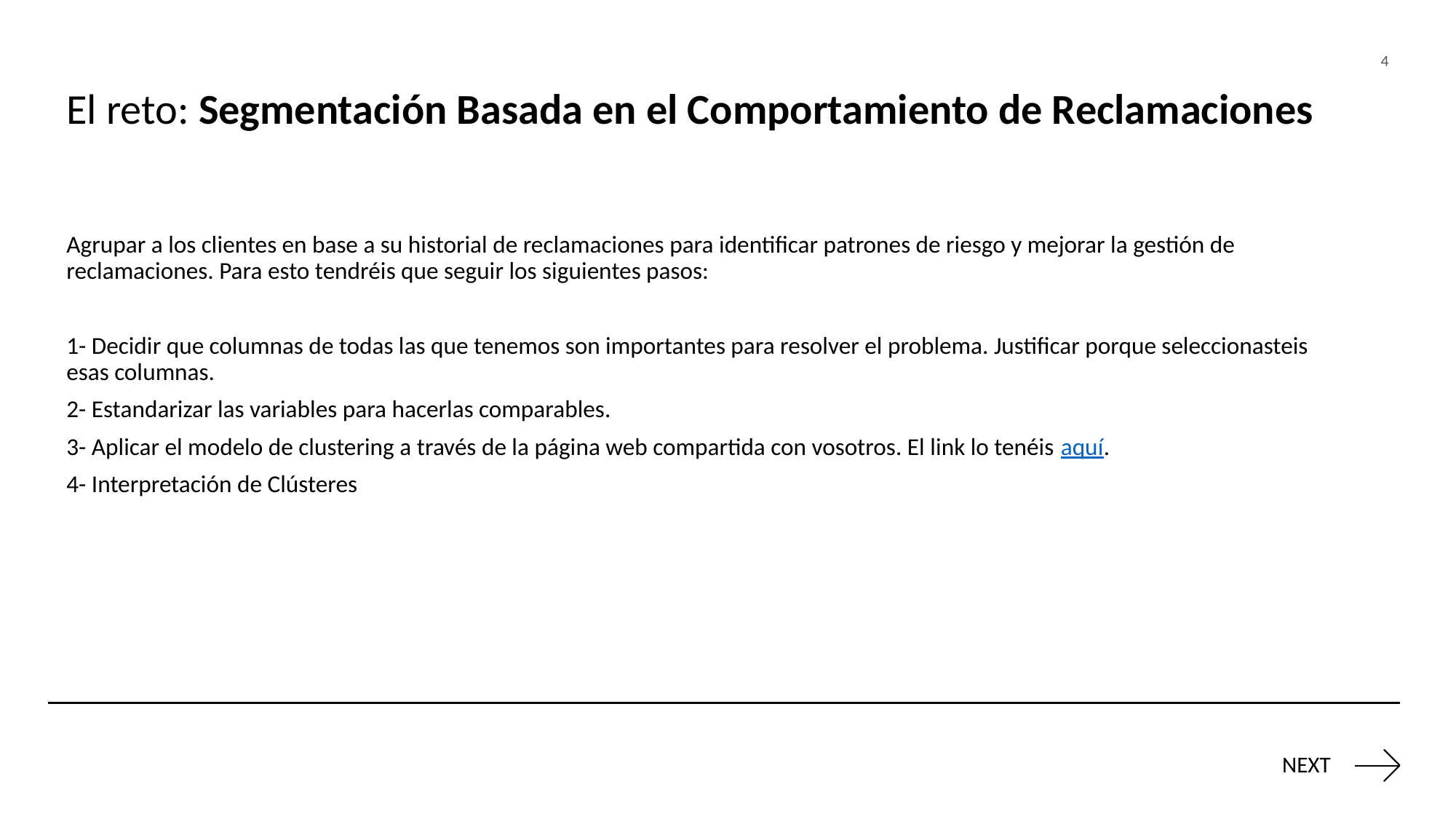

4
# El reto: Segmentación Basada en el Comportamiento de Reclamaciones
Agrupar a los clientes en base a su historial de reclamaciones para identificar patrones de riesgo y mejorar la gestión de reclamaciones. Para esto tendréis que seguir los siguientes pasos:

1- Decidir que columnas de todas las que tenemos son importantes para resolver el problema. Justificar porque seleccionasteis esas columnas.
2- Estandarizar las variables para hacerlas comparables.
3- Aplicar el modelo de clustering a través de la página web compartida con vosotros. El link lo tenéis aquí.
4- Interpretación de Clústeres